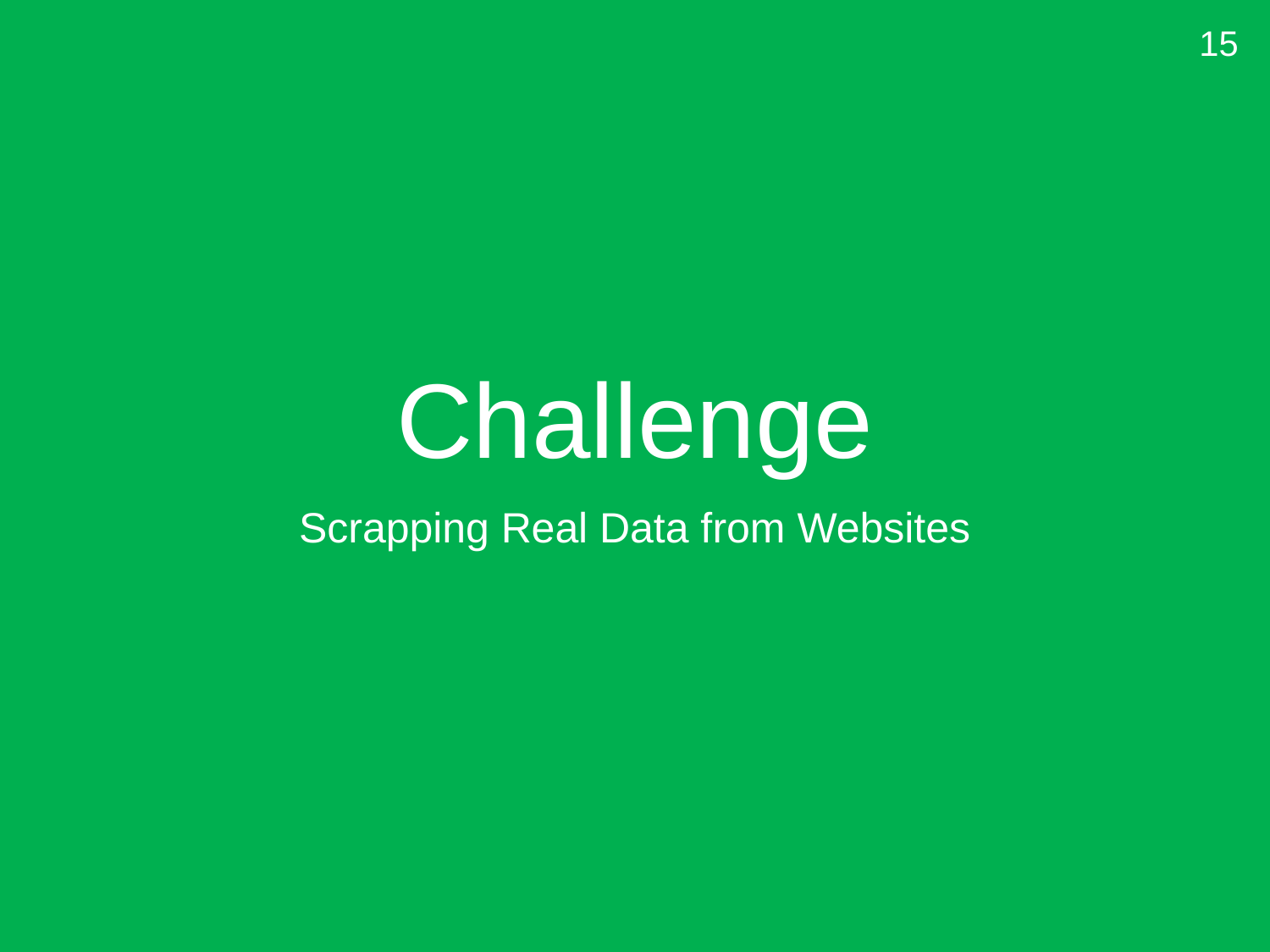

15
# Challenge
Scrapping Real Data from Websites